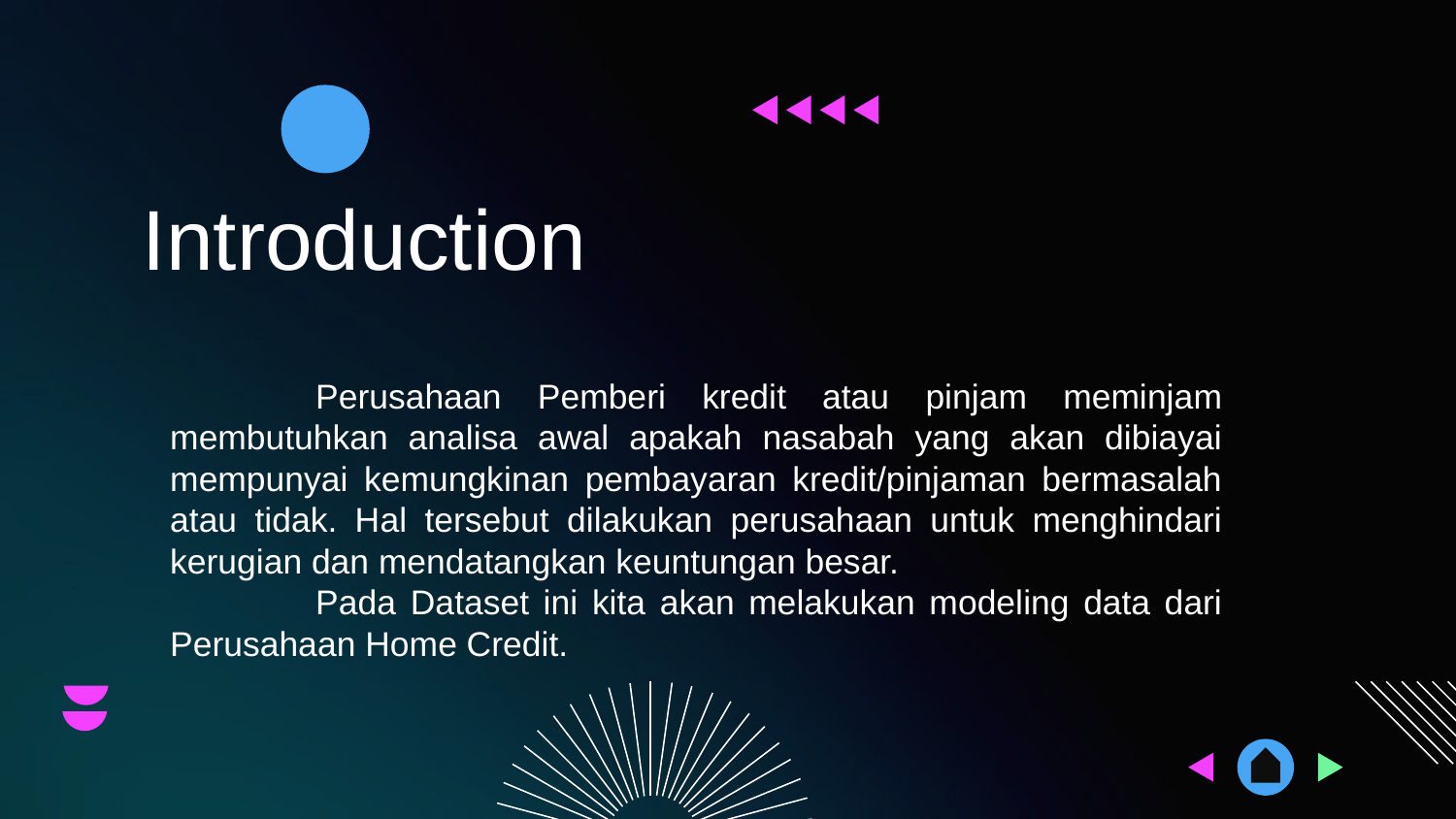

# Introduction
		Perusahaan Pemberi kredit atau pinjam meminjam membutuhkan analisa awal apakah nasabah yang akan dibiayai mempunyai kemungkinan pembayaran kredit/pinjaman bermasalah atau tidak. Hal tersebut dilakukan perusahaan untuk menghindari kerugian dan mendatangkan keuntungan besar.
		Pada Dataset ini kita akan melakukan modeling data dari Perusahaan Home Credit.